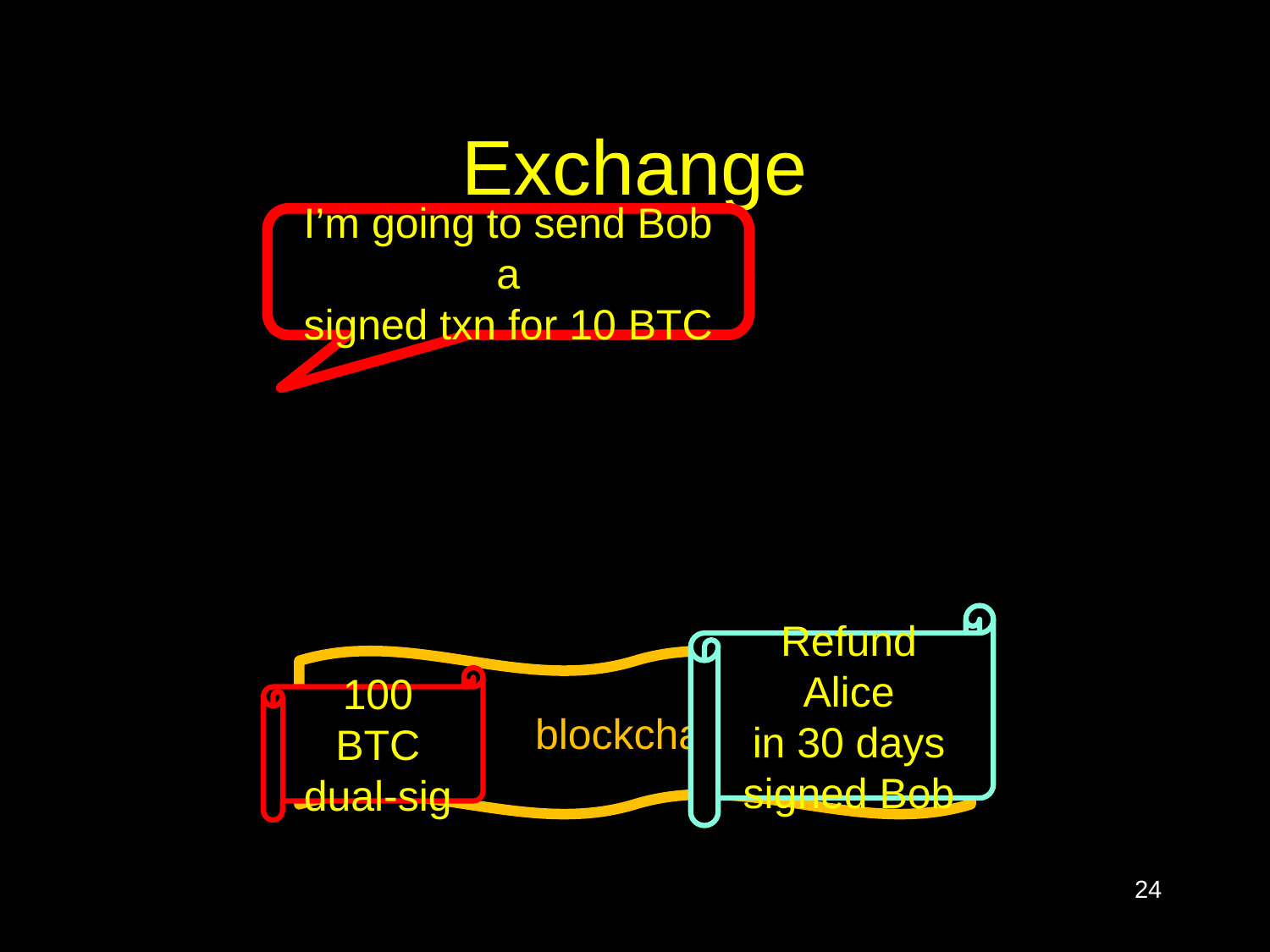

# Exchange
I’m going to send Bob a
signed txn for 10 BTC

Refund Alice
in 30 days
signed Bob
blockchain
100 BTC
dual-sig
24